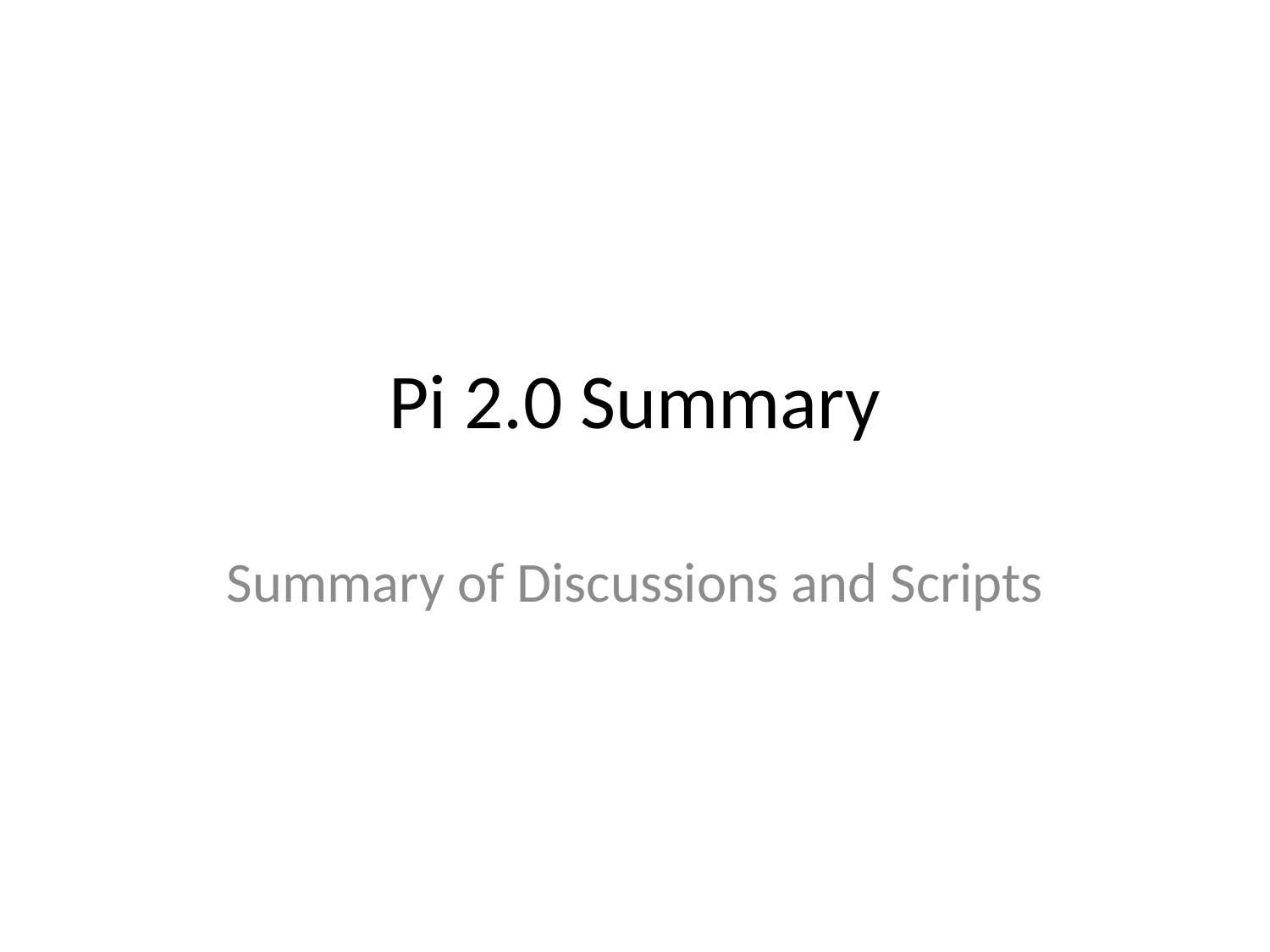

# Pi 2.0 Summary
Summary of Discussions and Scripts